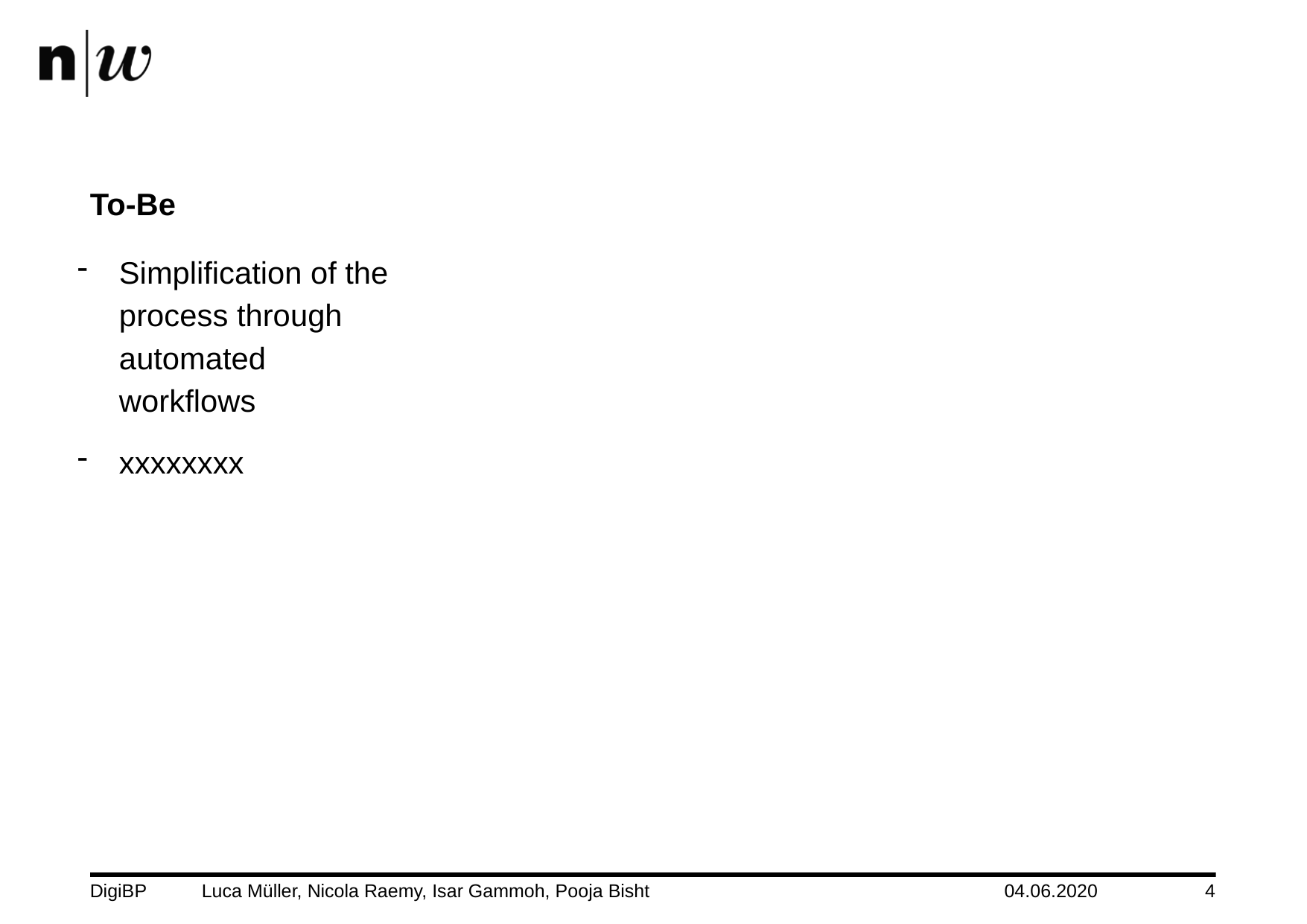

To-Be
Simplification of the process through automated workflows
xxxxxxxx
DigiBP	Luca Müller, Nicola Raemy, Isar Gammoh, Pooja Bisht
04.06.2020
4